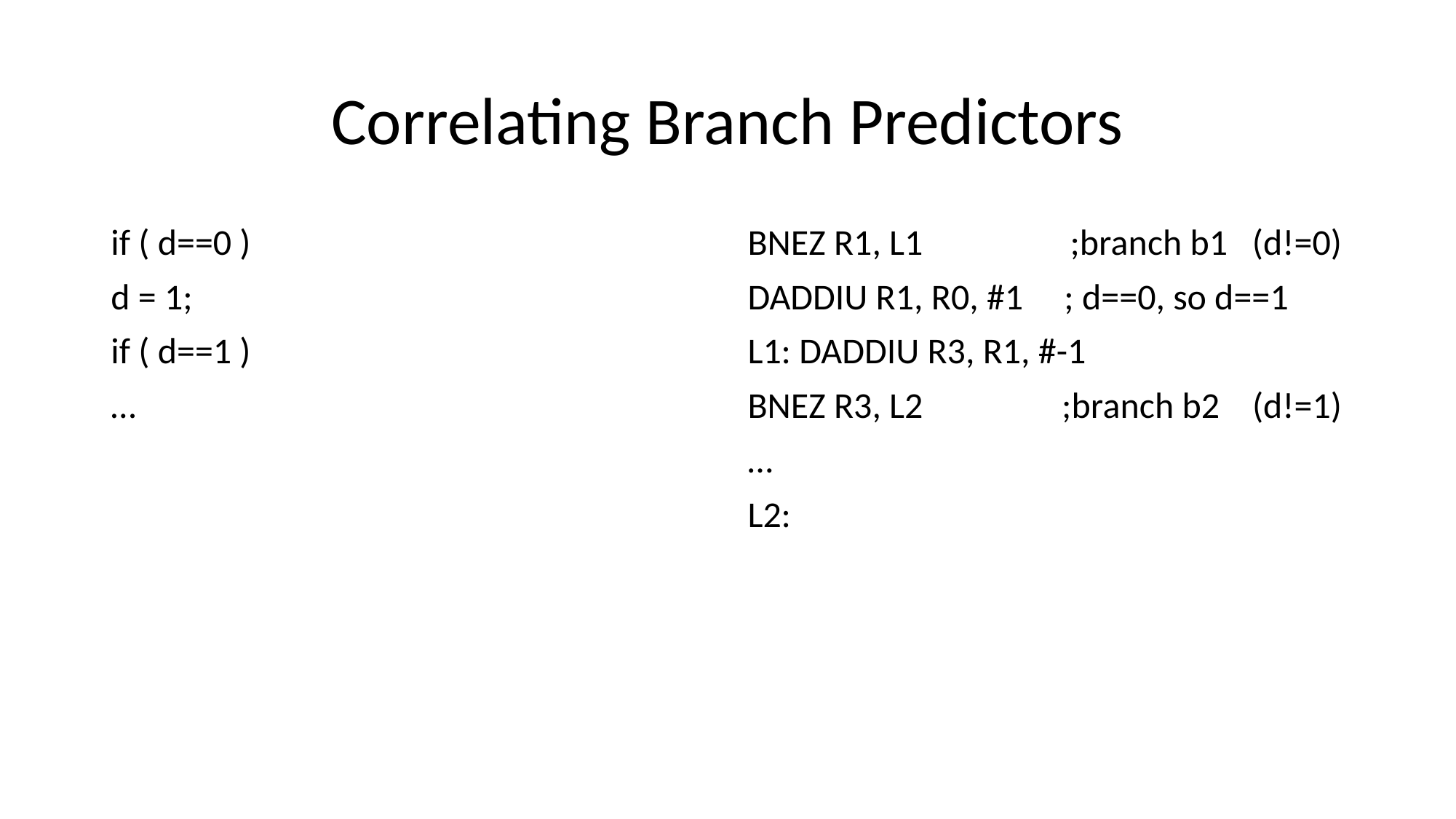

# Correlating Branch Predictors
if ( d==0 )
d = 1;
if ( d==1 )
…
BNEZ R1, L1                  ;branch b1   (d!=0)
DADDIU R1, R0, #1     ; d==0, so d==1
L1: DADDIU R3, R1, #-1
BNEZ R3, L2                 ;branch b2    (d!=1)
…
L2: